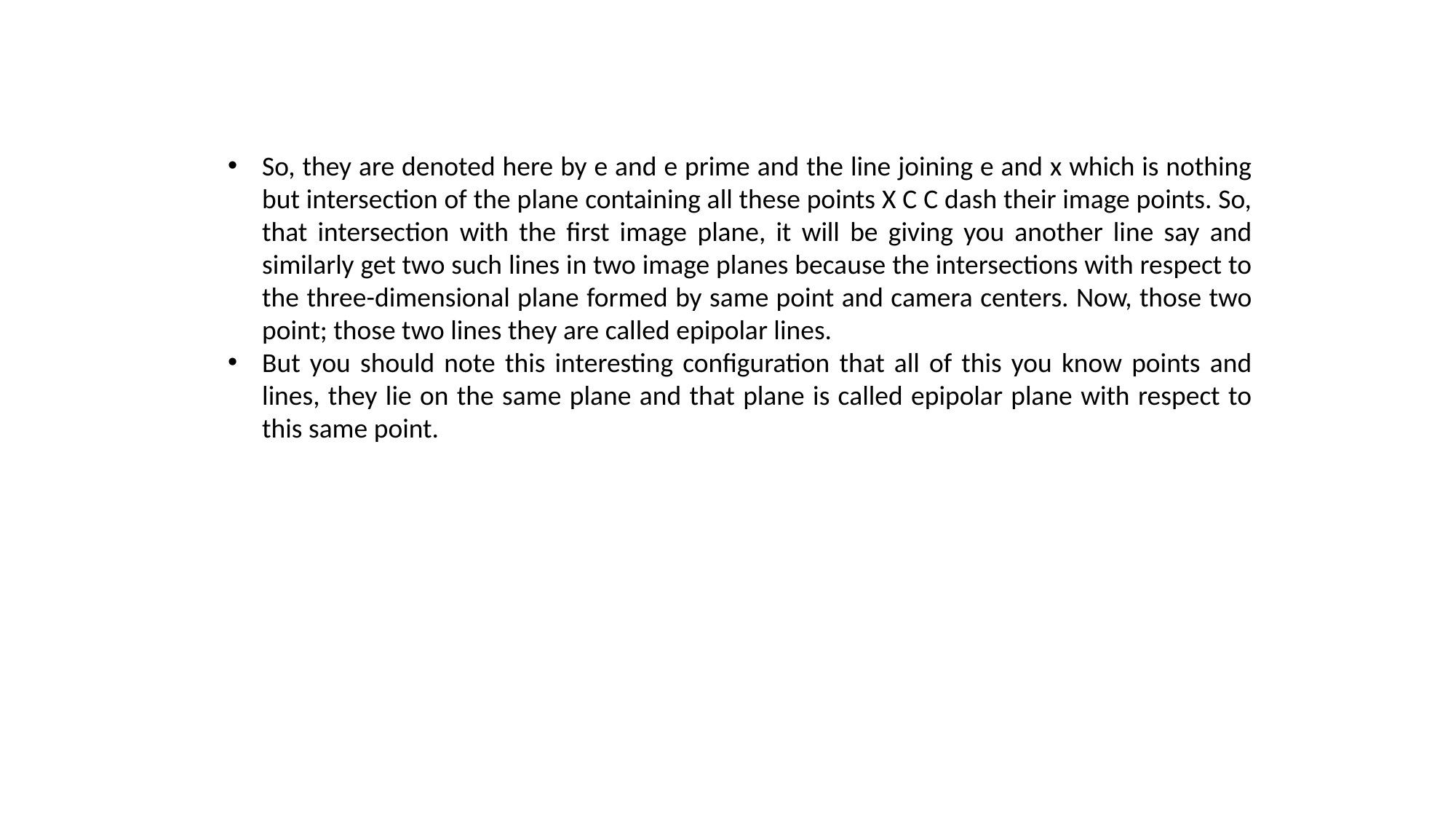

So, they are denoted here by e and e prime and the line joining e and x which is nothing but intersection of the plane containing all these points X C C dash their image points. So, that intersection with the first image plane, it will be giving you another line say and similarly get two such lines in two image planes because the intersections with respect to the three-dimensional plane formed by same point and camera centers. Now, those two point; those two lines they are called epipolar lines.
But you should note this interesting configuration that all of this you know points and lines, they lie on the same plane and that plane is called epipolar plane with respect to this same point.